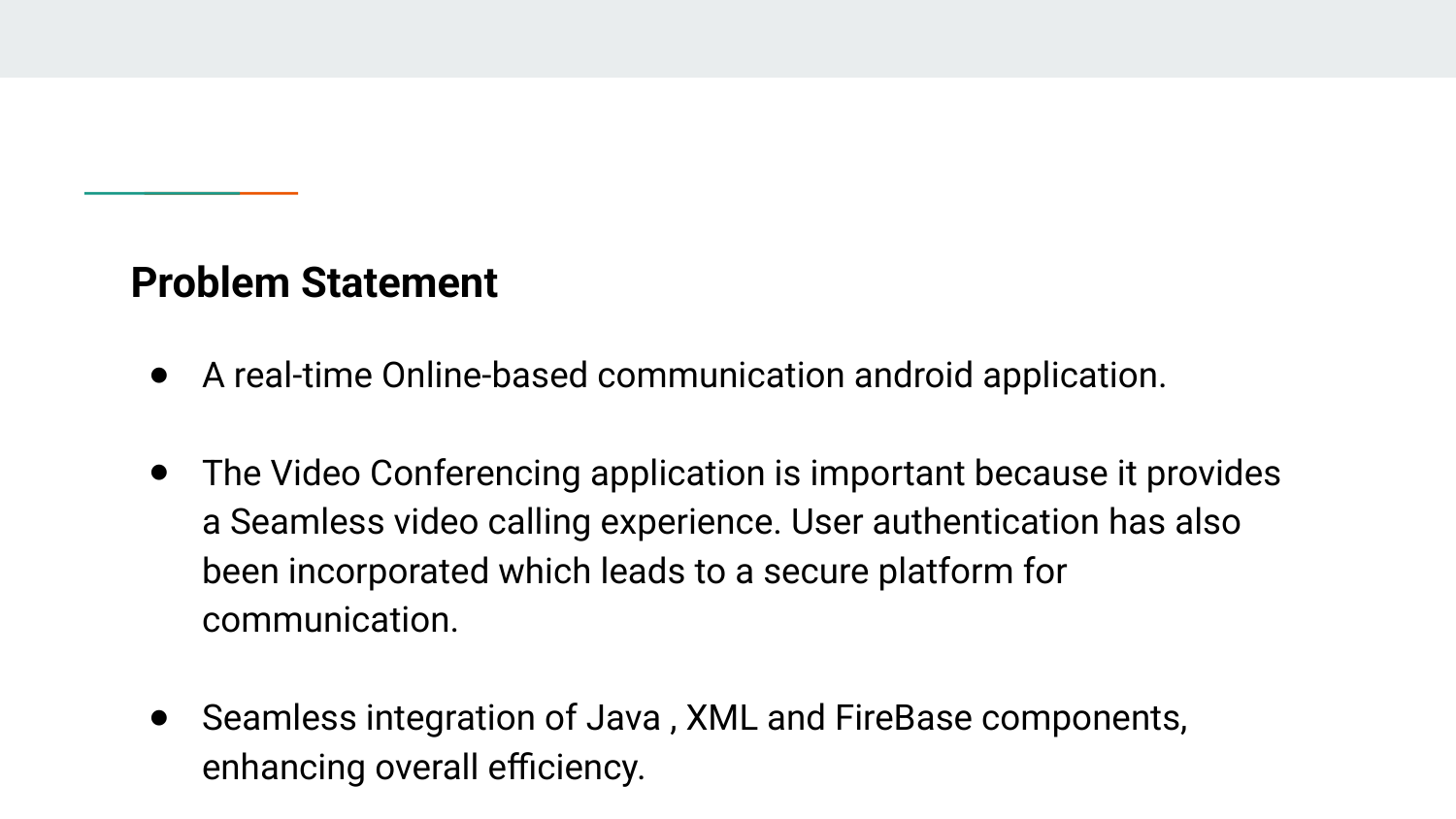

# Problem Statement

A real-time Online-based communication android application.

The Video Conferencing application is important because it provides a Seamless video calling experience. User authentication has also been incorporated which leads to a secure platform for  communication.

Seamless integration of Java , XML and FireBase components, enhancing overall efficiency.